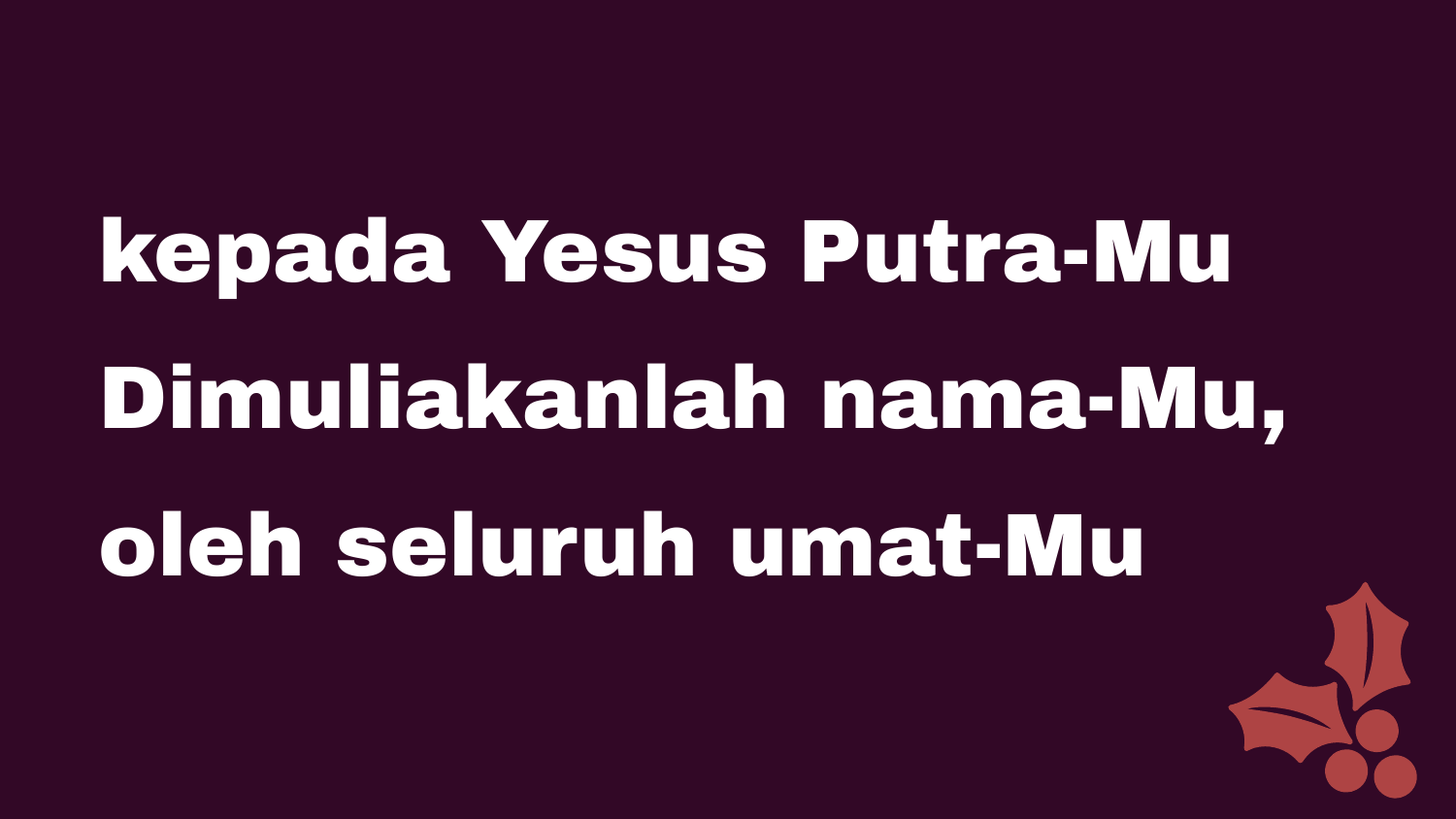

kepada Yesus Putra-Mu
Dimuliakanlah nama-Mu,
oleh seluruh umat-Mu